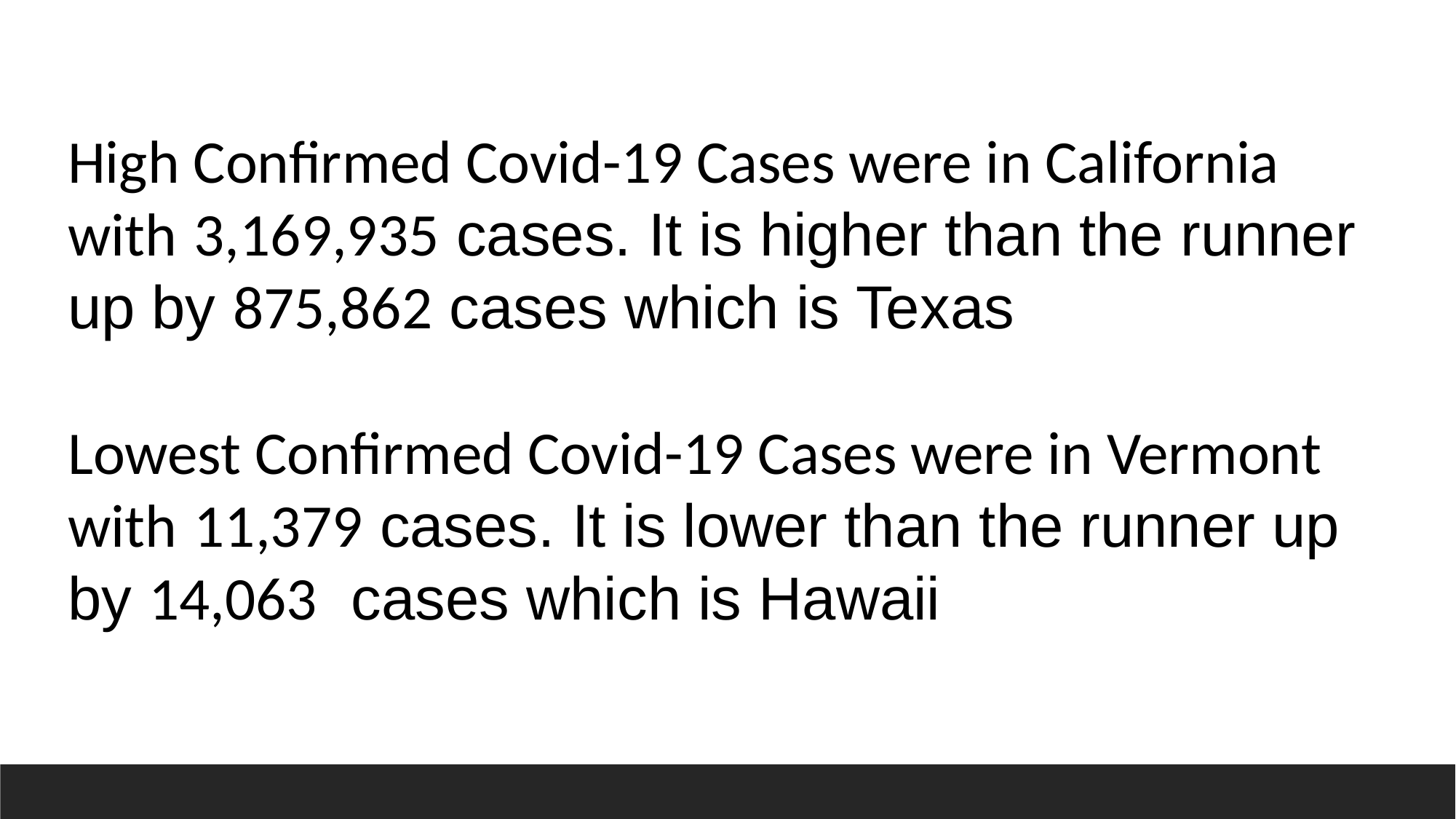

High Confirmed Covid-19 Cases were in California with 3,169,935 cases. It is higher than the runner up by 875,862 cases which is Texas

Lowest Confirmed Covid-19 Cases were in Vermont with 11,379 cases. It is lower than the runner up by 14,063  cases which is Hawaii